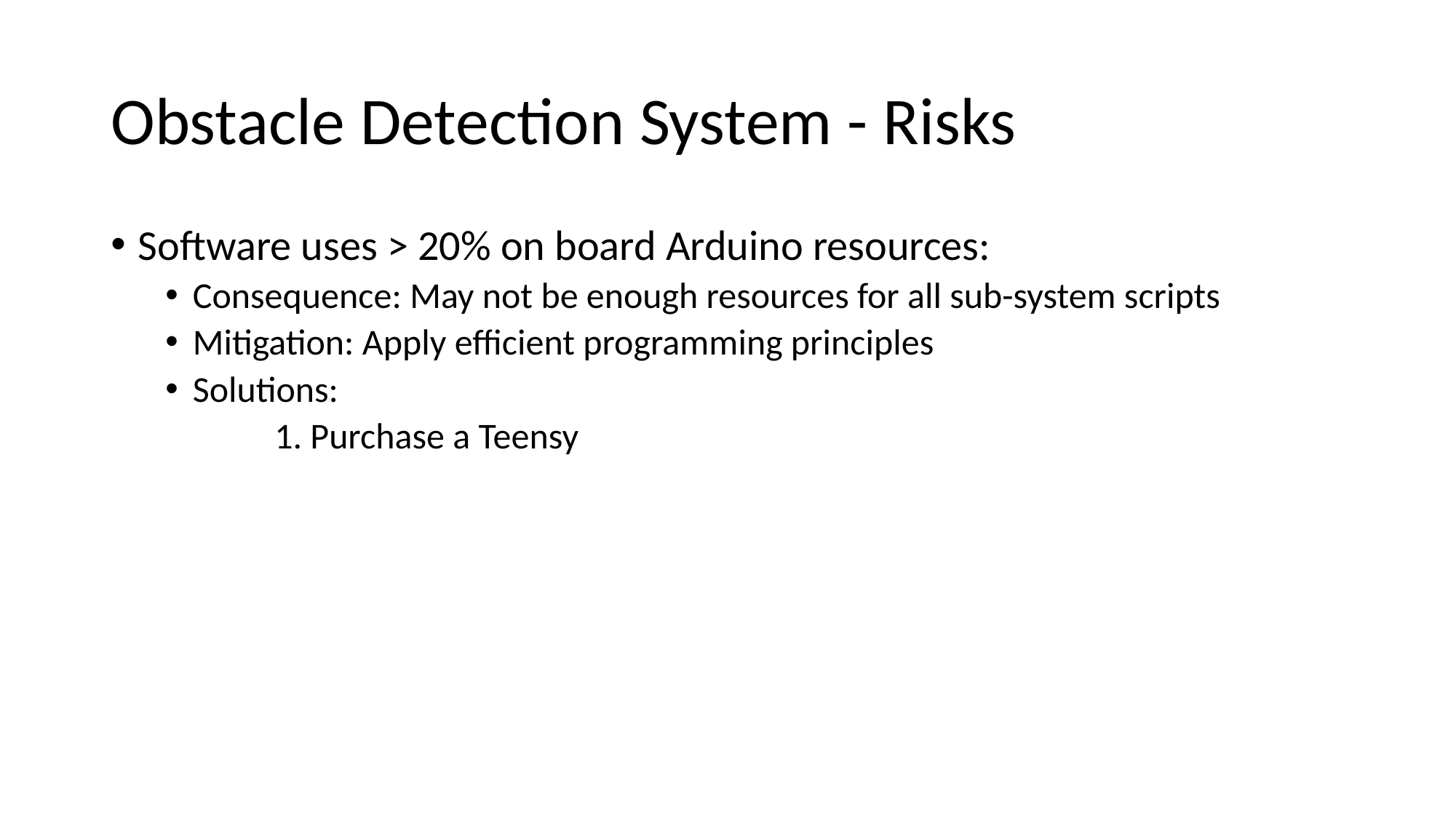

# Obstacle Detection System - Risks
Software uses > 20% on board Arduino resources:
Consequence: May not be enough resources for all sub-system scripts
Mitigation: Apply efficient programming principles
Solutions:
	1. Purchase a Teensy